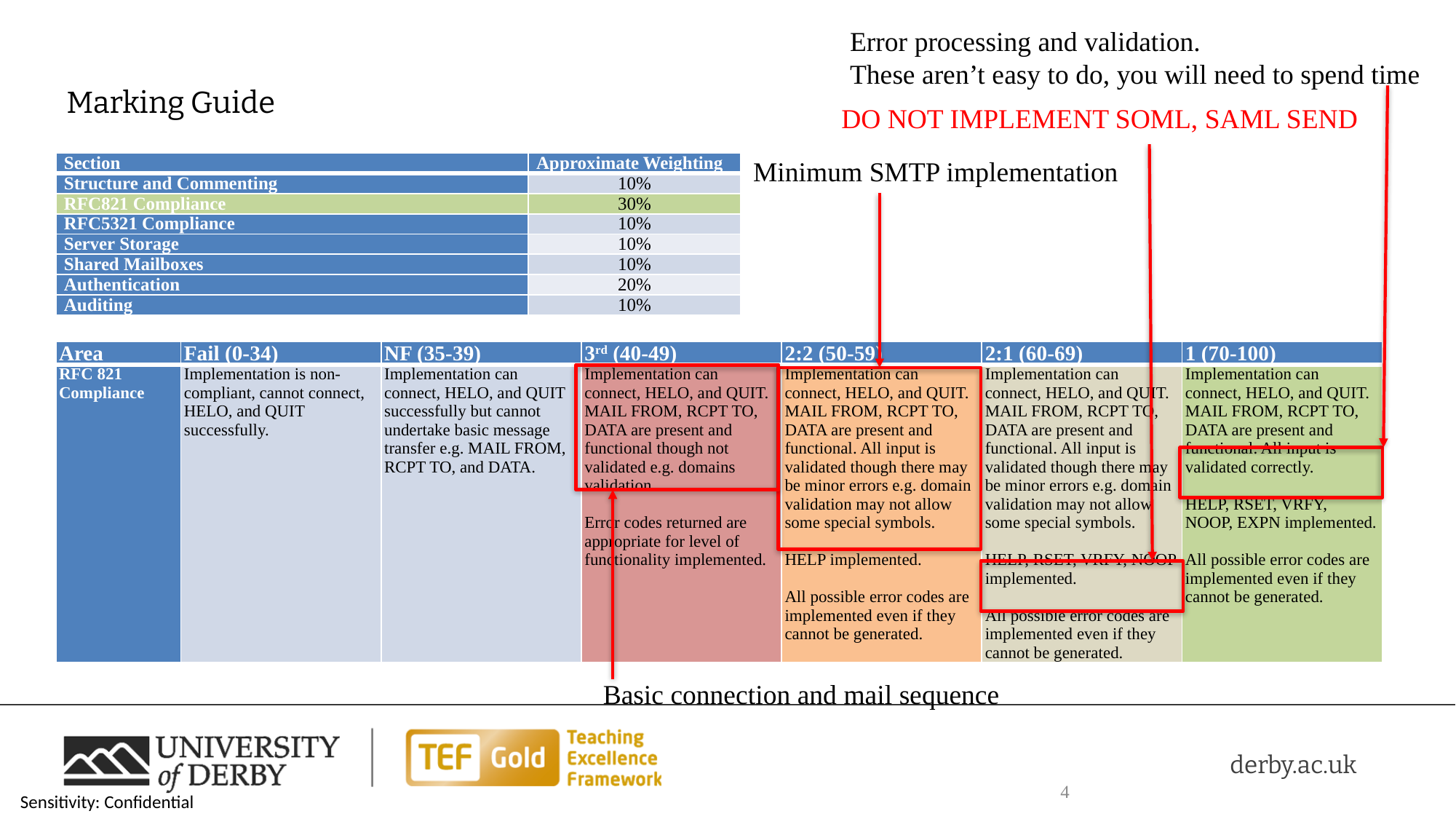

Error processing and validation.
These aren’t easy to do, you will need to spend time
# Marking Guide
DO NOT IMPLEMENT SOML, SAML SEND
Minimum SMTP implementation
| Section | Approximate Weighting |
| --- | --- |
| Structure and Commenting | 10% |
| RFC821 Compliance | 30% |
| RFC5321 Compliance | 10% |
| Server Storage | 10% |
| Shared Mailboxes | 10% |
| Authentication | 20% |
| Auditing | 10% |
| Area | Fail (0-34) | NF (35-39) | 3rd (40-49) | 2:2 (50-59) | 2:1 (60-69) | 1 (70-100) |
| --- | --- | --- | --- | --- | --- | --- |
| RFC 821 Compliance | Implementation is non-compliant, cannot connect, HELO, and QUIT successfully. | Implementation can connect, HELO, and QUIT successfully but cannot undertake basic message transfer e.g. MAIL FROM, RCPT TO, and DATA. | Implementation can connect, HELO, and QUIT. MAIL FROM, RCPT TO, DATA are present and functional though not validated e.g. domains validation.   Error codes returned are appropriate for level of functionality implemented. | Implementation can connect, HELO, and QUIT. MAIL FROM, RCPT TO, DATA are present and functional. All input is validated though there may be minor errors e.g. domain validation may not allow some special symbols.   HELP implemented.   All possible error codes are implemented even if they cannot be generated. | Implementation can connect, HELO, and QUIT. MAIL FROM, RCPT TO, DATA are present and functional. All input is validated though there may be minor errors e.g. domain validation may not allow some special symbols.   HELP, RSET, VRFY, NOOP implemented.   All possible error codes are implemented even if they cannot be generated. | Implementation can connect, HELO, and QUIT. MAIL FROM, RCPT TO, DATA are present and functional. All input is validated correctly.   HELP, RSET, VRFY, NOOP, EXPN implemented.   All possible error codes are implemented even if they cannot be generated. |

Basic connection and mail sequence
4